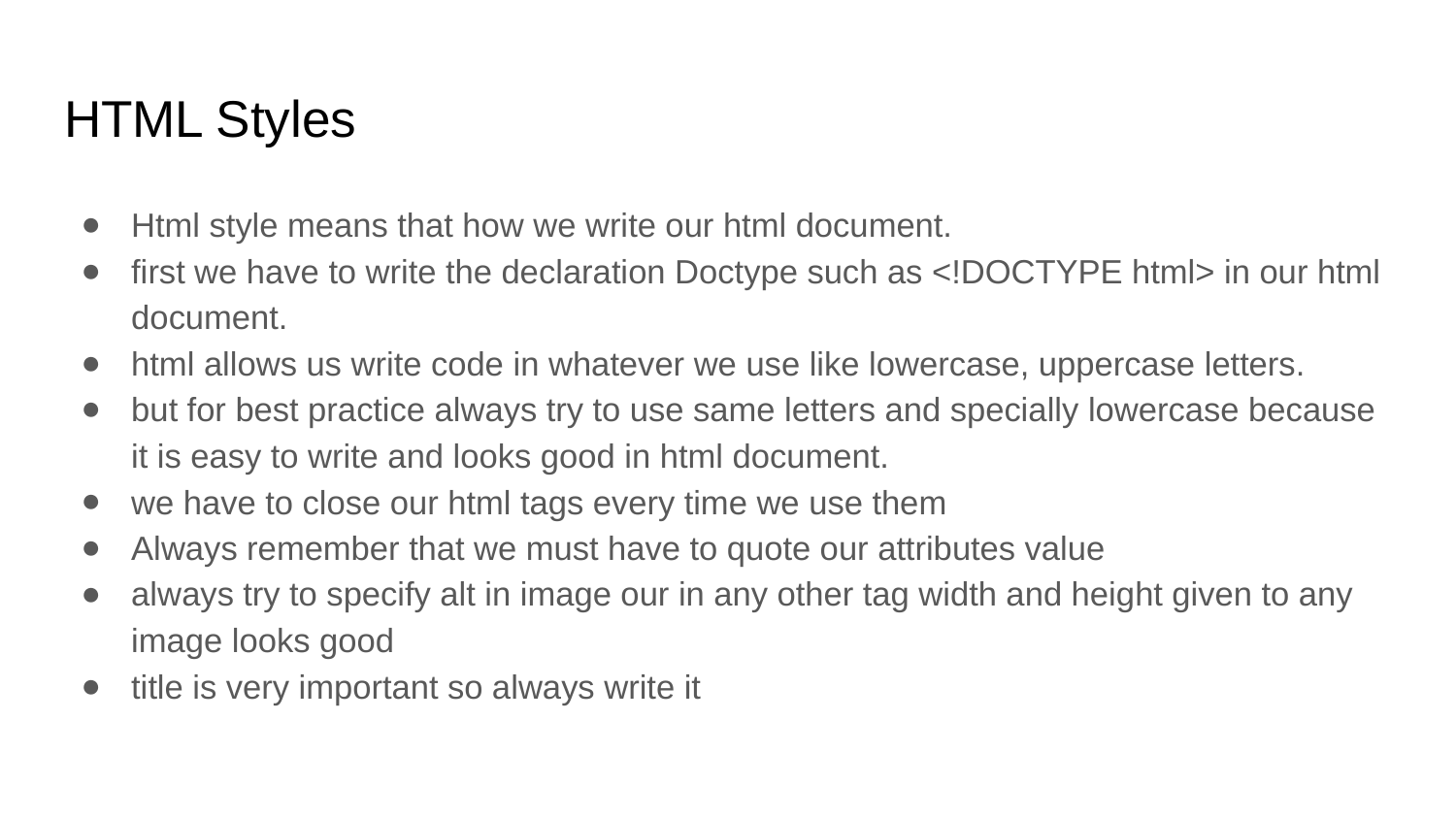

# HTML Styles
Html style means that how we write our html document.
first we have to write the declaration Doctype such as <!DOCTYPE html> in our html document.
html allows us write code in whatever we use like lowercase, uppercase letters.
but for best practice always try to use same letters and specially lowercase because it is easy to write and looks good in html document.
we have to close our html tags every time we use them
Always remember that we must have to quote our attributes value
always try to specify alt in image our in any other tag width and height given to any image looks good
title is very important so always write it